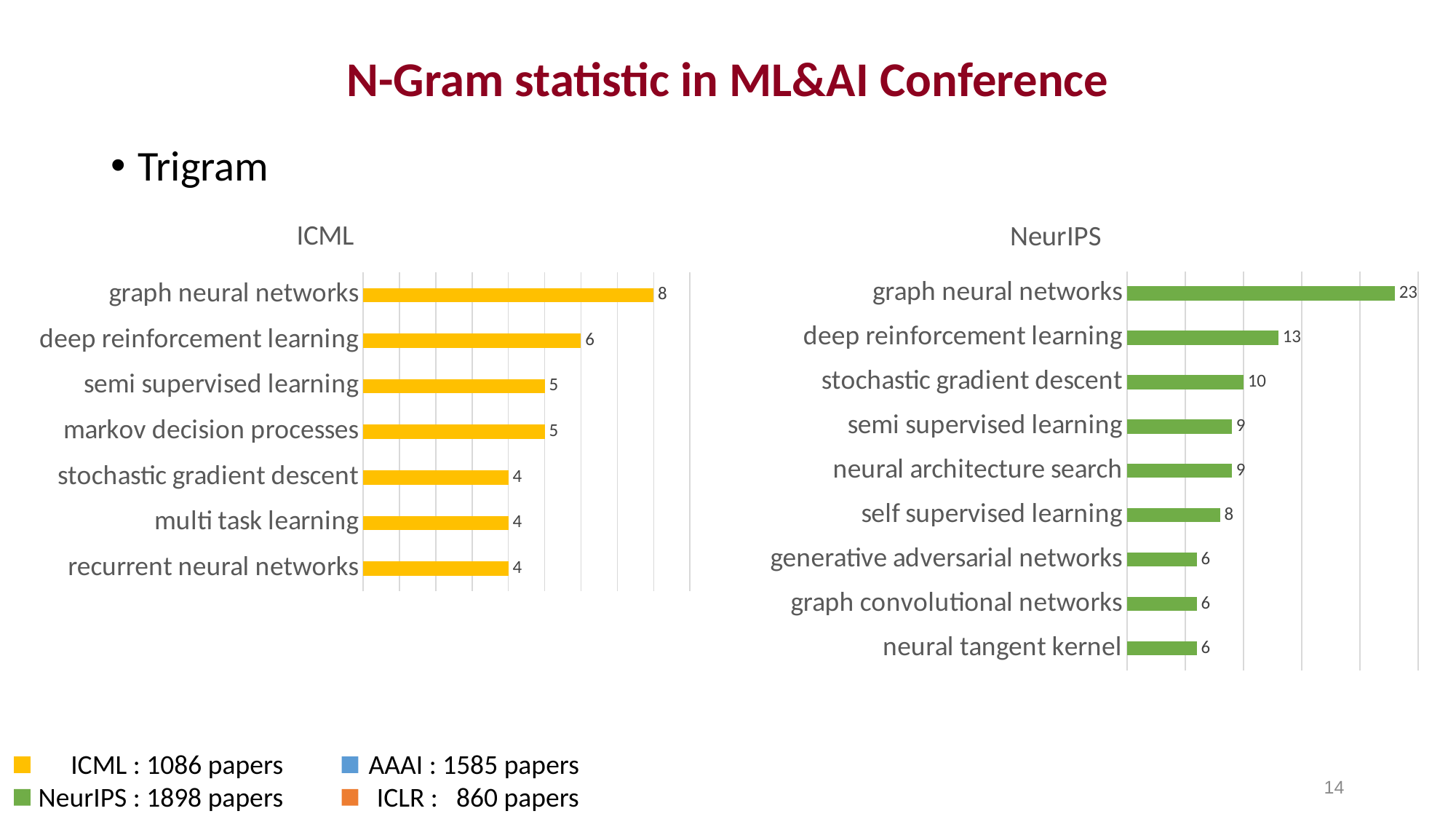

# N-Gram statistic in ML&AI Conference
Trigram

### Chart:

| Category | ICML |
|---|---|
| graph neural networks | 8.0 |
| deep reinforcement learning | 6.0 |
| semi supervised learning | 5.0 |
| markov decision processes | 5.0 |
| stochastic gradient descent | 4.0 |
| multi task learning | 4.0 |
| recurrent neural networks | 4.0 |

### Chart:

| Category | NeurIPS |
|---|---|
| graph neural networks | 23.0 |
| deep reinforcement learning | 13.0 |
| stochastic gradient descent | 10.0 |
| semi supervised learning | 9.0 |
| neural architecture search | 9.0 |
| self supervised learning | 8.0 |
| generative adversarial networks | 6.0 |
| graph convolutional networks | 6.0 |
| neural tangent kernel | 6.0 |
ICML : 1086 papers
NeurIPS : 1898 papers

AAAI : 1585 papers
ICLR :   860 papers

14